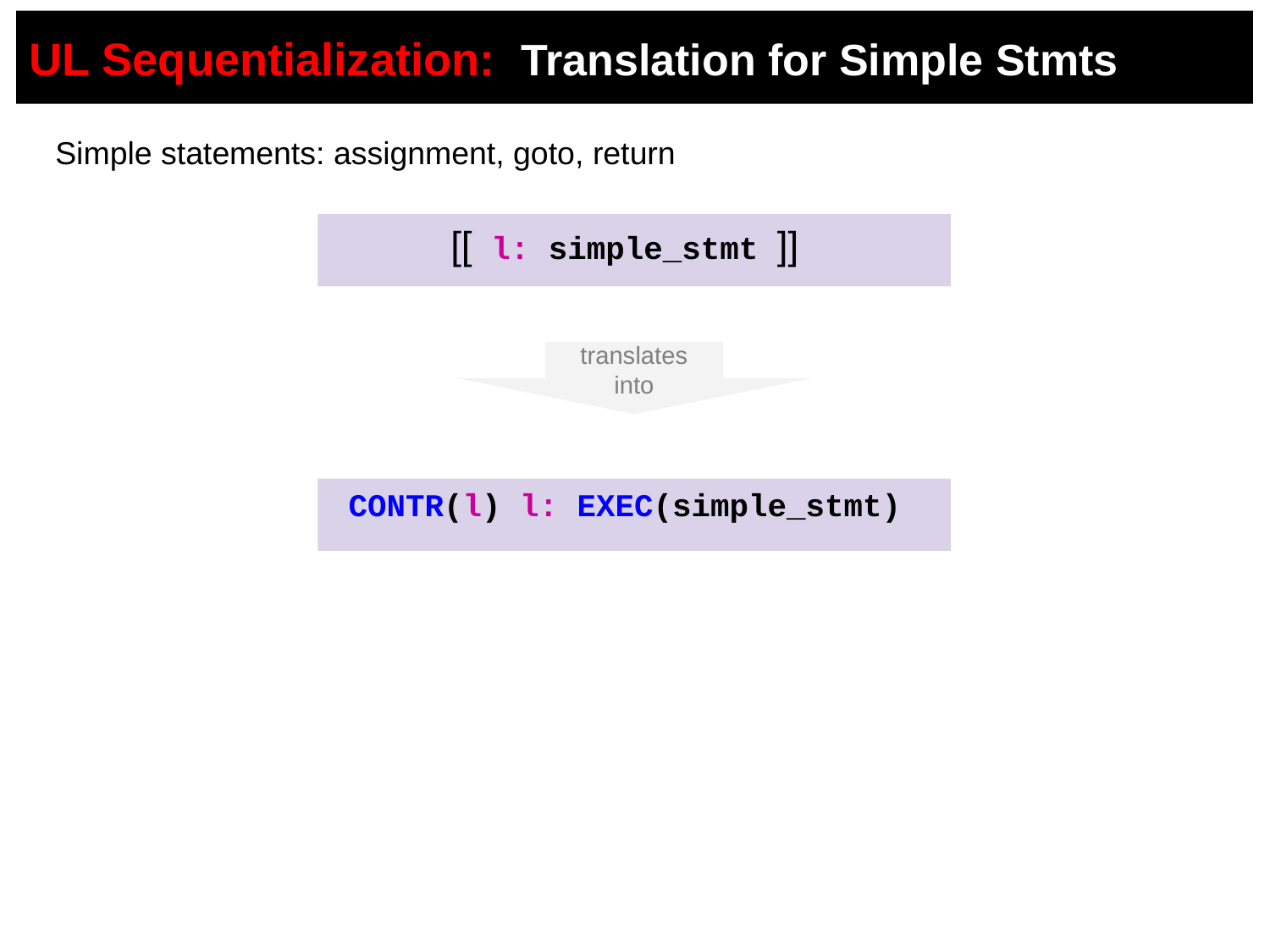

# UL Sequentialization:  Translation for Simple Stmts
Simple statements: assignment, goto, return
[[ l: simple_stmt ]]

translates into
CONTR(l) l: EXEC(simple_stmt)